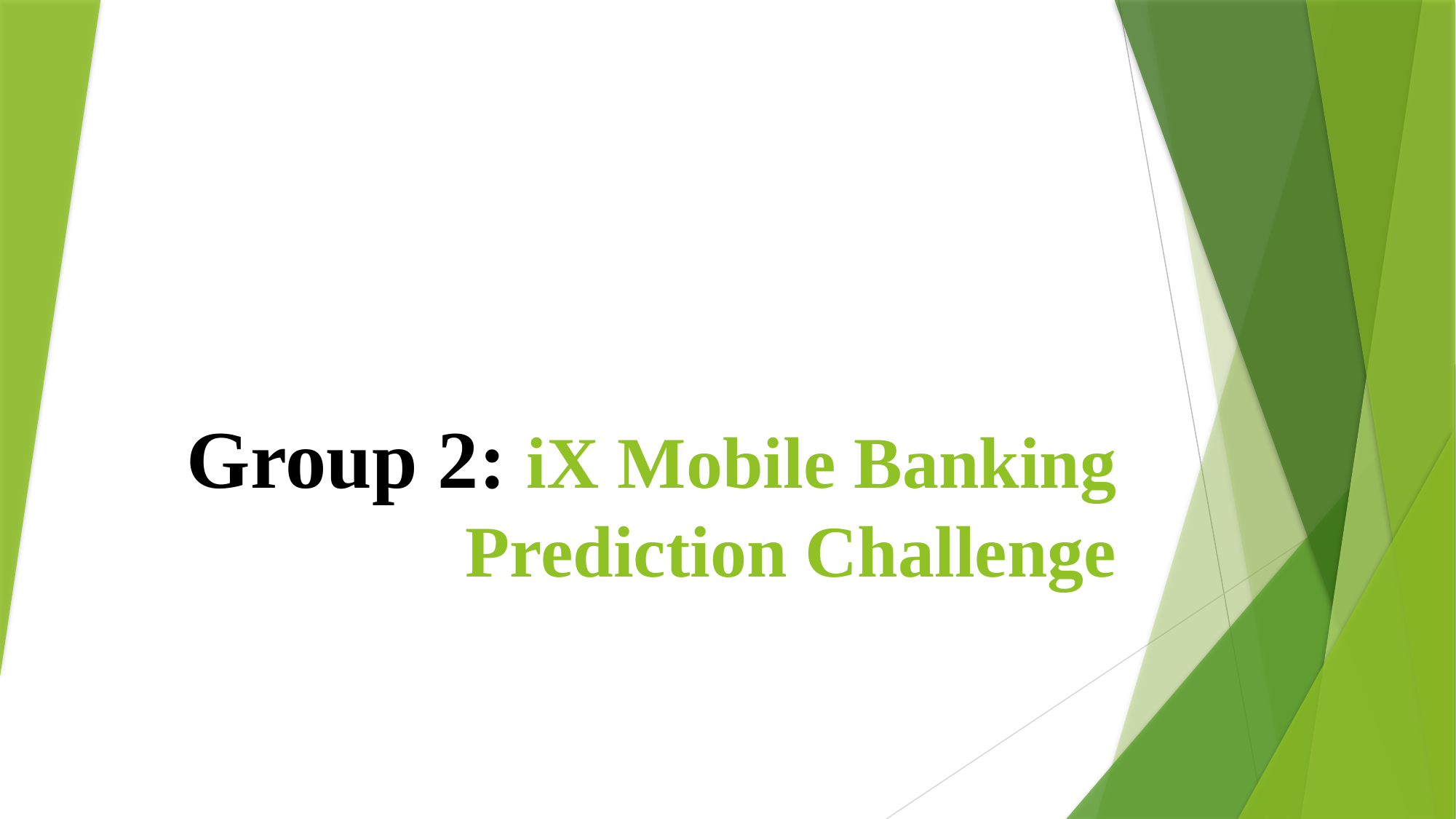

# Group 2: iX Mobile Banking Prediction Challenge